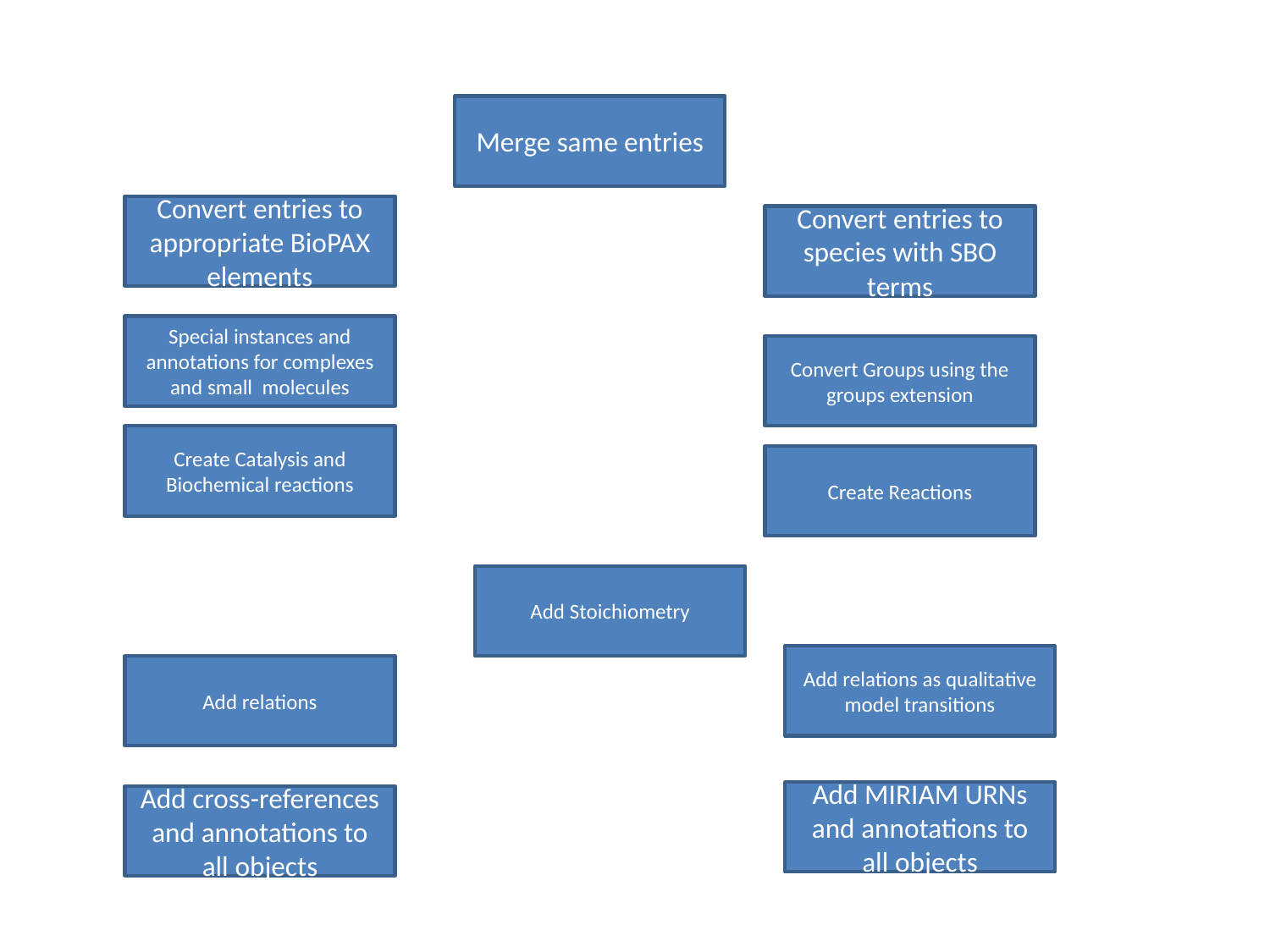

Merge same entries
Convert entries to appropriate BioPAX elements
Convert entries to species with SBO terms
Special instances and annotations for complexes and small  molecules
Convert Groups using the groups extension
Create Catalysis and Biochemical reactions
Create Reactions
Add Stoichiometry
Add relations as qualitative model transitions
Add relations
Add MIRIAM URNs and annotations to all objects
Add cross-references and annotations to all objects